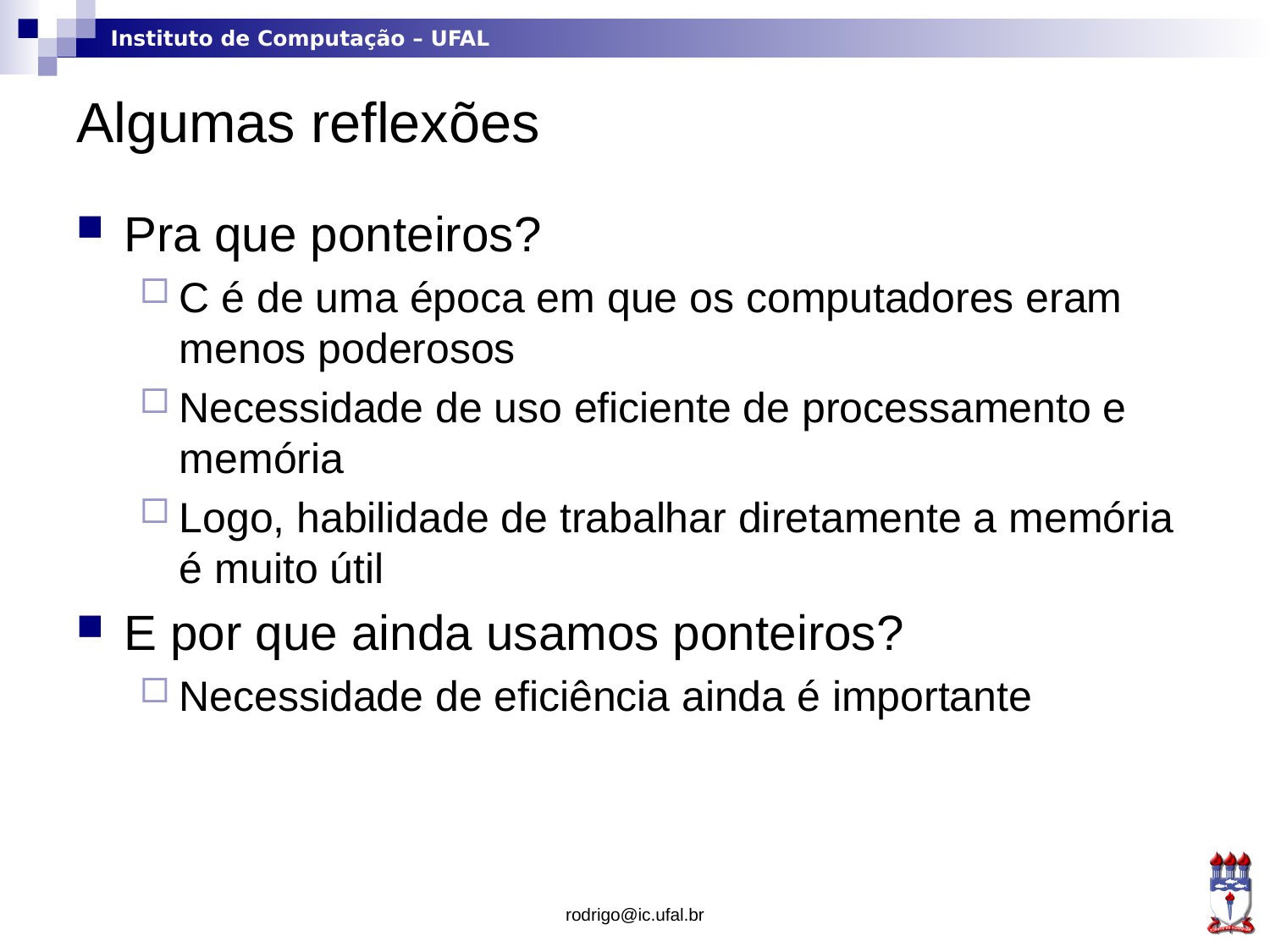

# Algumas reflexões
Pra que ponteiros?
C é de uma época em que os computadores eram menos poderosos
Necessidade de uso eficiente de processamento e memória
Logo, habilidade de trabalhar diretamente a memória é muito útil
E por que ainda usamos ponteiros?
Necessidade de eficiência ainda é importante
rodrigo@ic.ufal.br